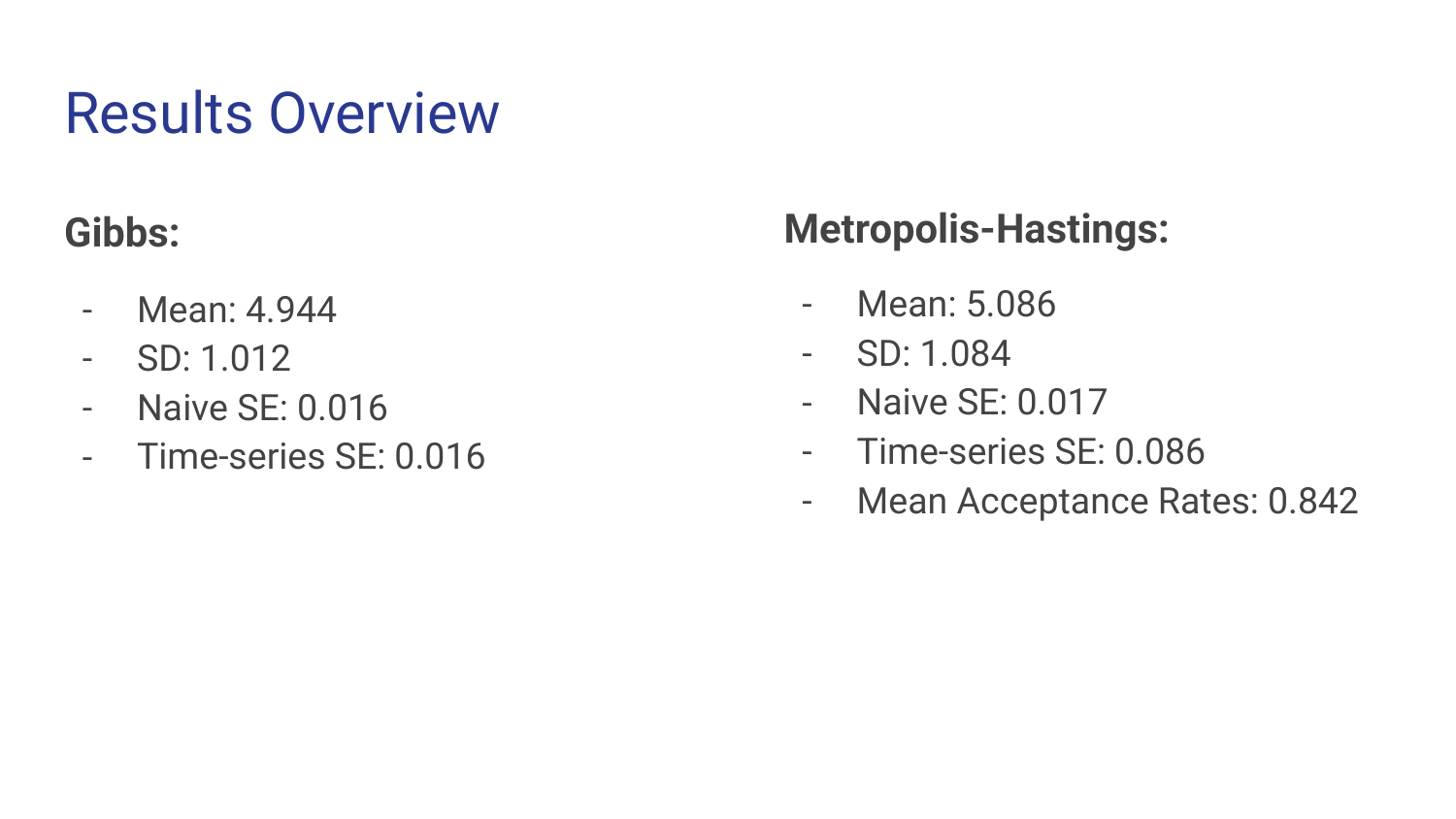

# Results Overview
Gibbs:
Mean: 4.944
SD: 1.012
Naive SE: 0.016
Time-series SE: 0.016
Metropolis-Hastings:
Mean: 5.086
SD: 1.084
Naive SE: 0.017
Time-series SE: 0.086
Mean Acceptance Rates: 0.842